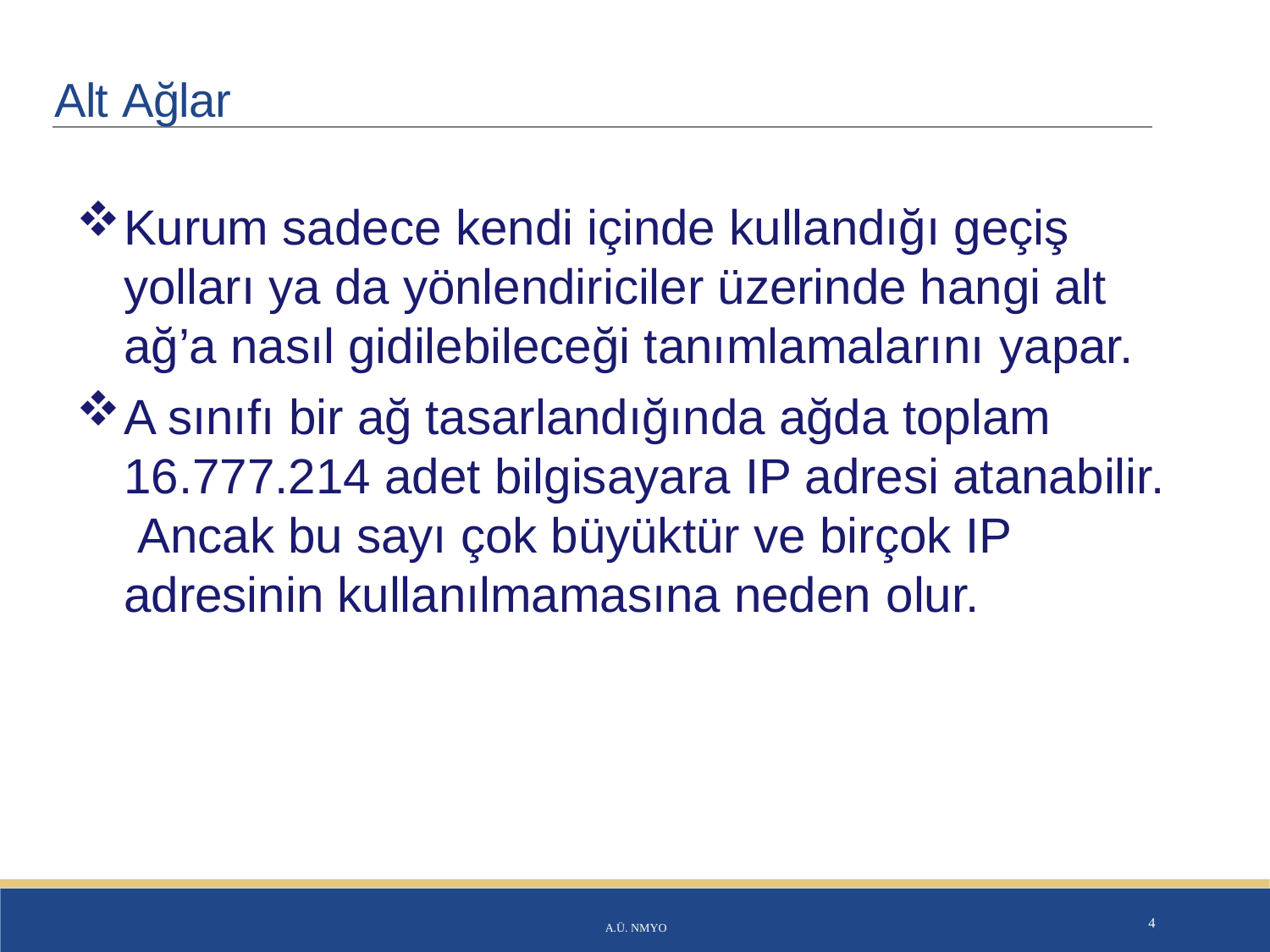

# Alt Ağlar
Kurum sadece kendi içinde kullandığı geçiş  yolları ya da yönlendiriciler üzerinde hangi alt  ağ’a nasıl gidilebileceği tanımlamalarını yapar.
A sınıfı bir ağ tasarlandığında ağda toplam
16.777.214 adet bilgisayara IP adresi atanabilir.  Ancak bu sayı çok büyüktür ve birçok IP  adresinin kullanılmamasına neden olur.
A.Ü. NMYO
4